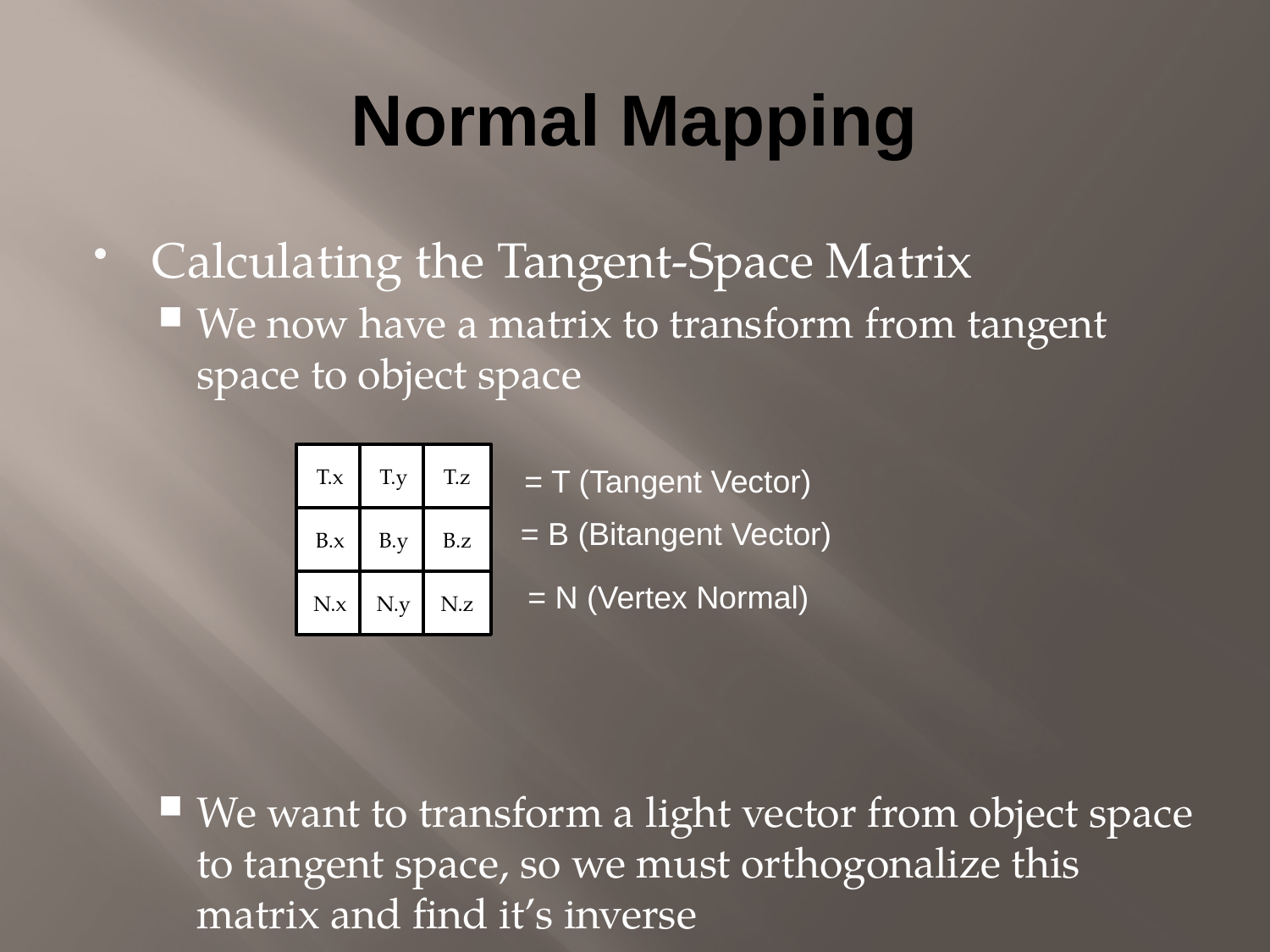

# Normal Mapping
Calculating the Tangent-Space Matrix
We now have a matrix to transform from tangent space to object space

We want to transform a light vector from object space to tangent space, so we must orthogonalize this matrix and find it’s inverse
T.x
T.y
T.z
B.x
B.y
B.z
N.x
N.y
N.z
= T (Tangent Vector)
= B (Bitangent Vector)
= N (Vertex Normal)